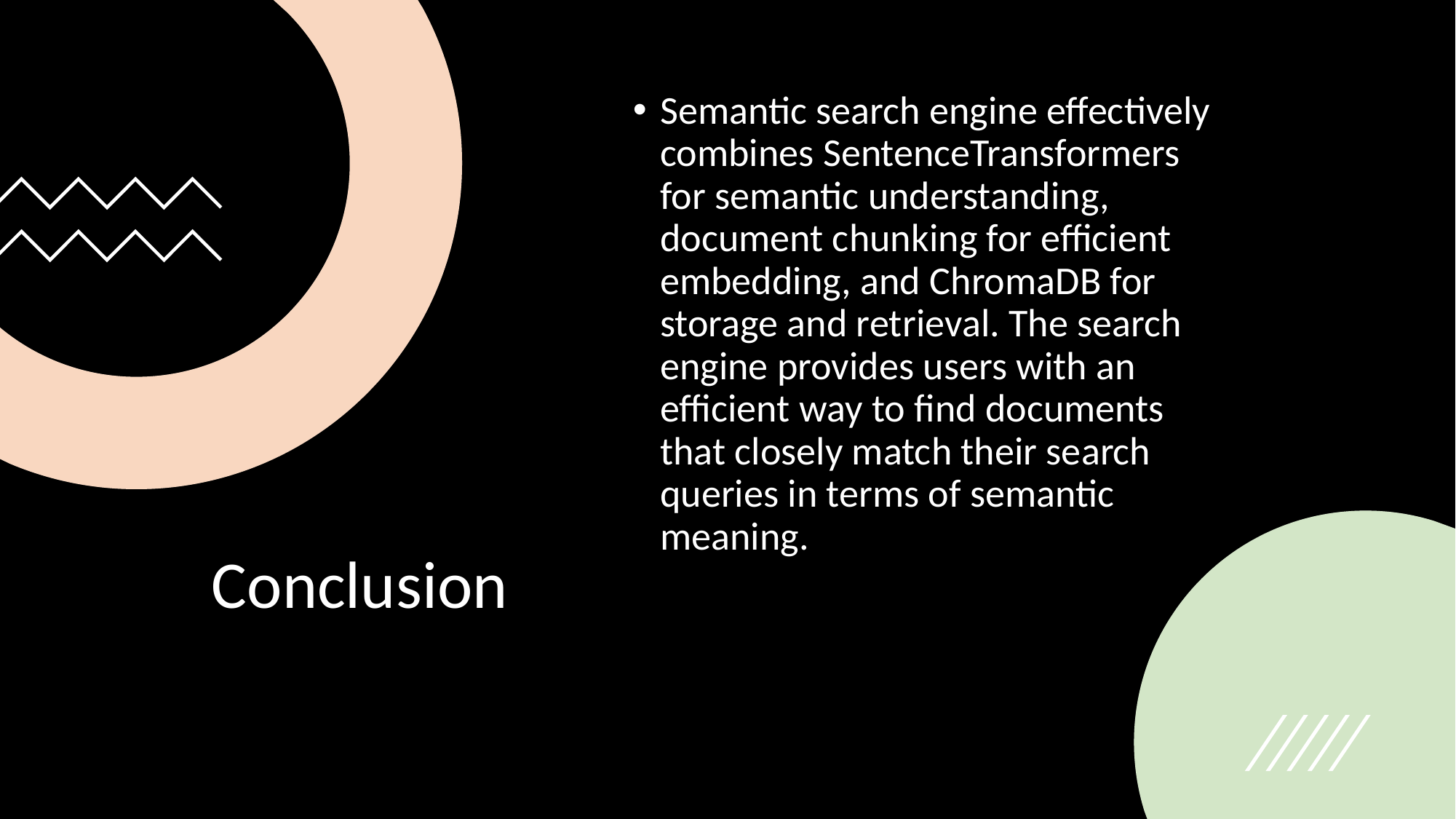

Semantic search engine effectively combines SentenceTransformers for semantic understanding, document chunking for efficient embedding, and ChromaDB for storage and retrieval. The search engine provides users with an efficient way to find documents that closely match their search queries in terms of semantic meaning.

# Conclusion